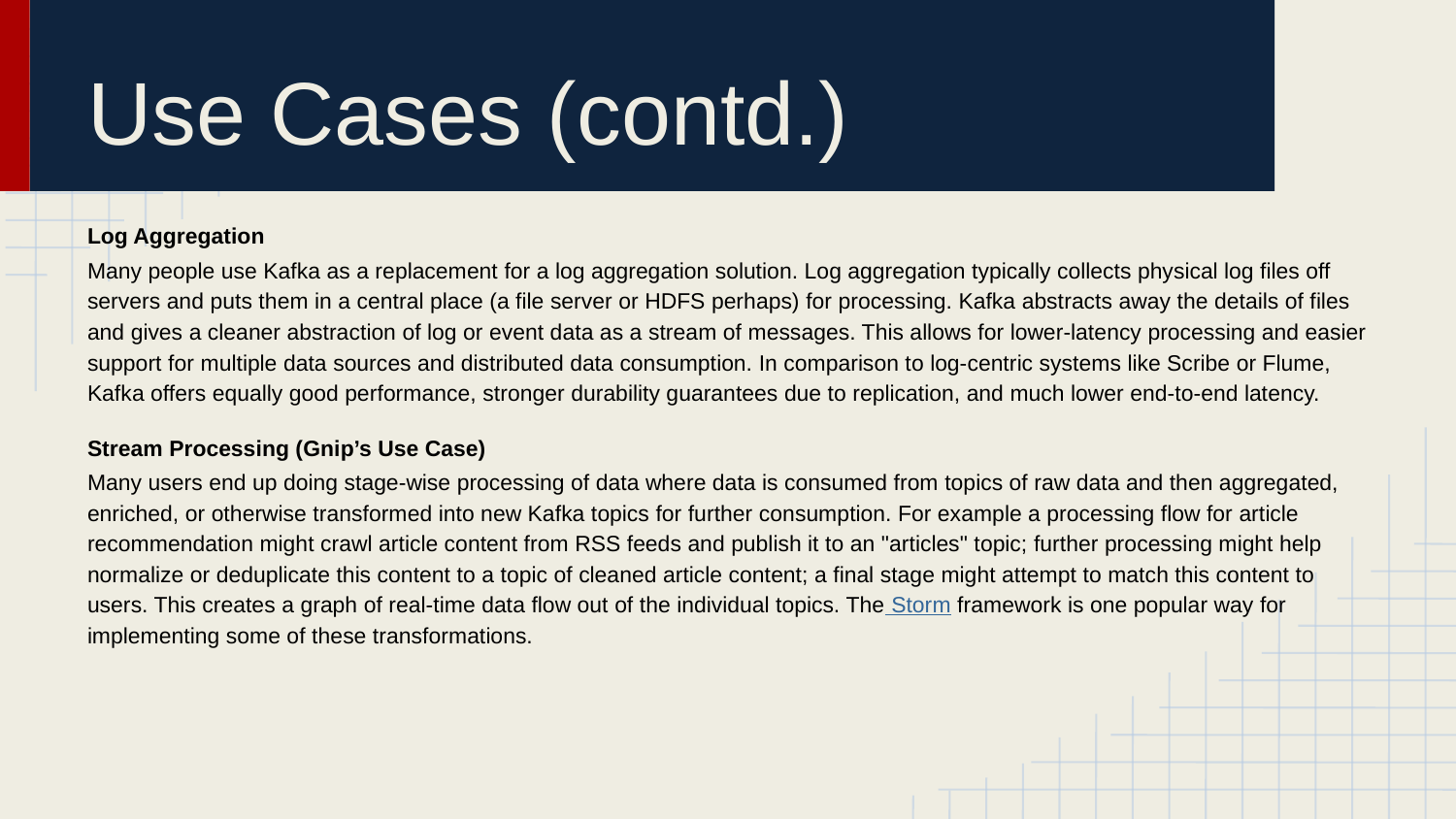

# Use Cases (contd.)
Log Aggregation
Many people use Kafka as a replacement for a log aggregation solution. Log aggregation typically collects physical log files off servers and puts them in a central place (a file server or HDFS perhaps) for processing. Kafka abstracts away the details of files and gives a cleaner abstraction of log or event data as a stream of messages. This allows for lower-latency processing and easier support for multiple data sources and distributed data consumption. In comparison to log-centric systems like Scribe or Flume, Kafka offers equally good performance, stronger durability guarantees due to replication, and much lower end-to-end latency.
Stream Processing (Gnip’s Use Case)
Many users end up doing stage-wise processing of data where data is consumed from topics of raw data and then aggregated, enriched, or otherwise transformed into new Kafka topics for further consumption. For example a processing flow for article recommendation might crawl article content from RSS feeds and publish it to an "articles" topic; further processing might help normalize or deduplicate this content to a topic of cleaned article content; a final stage might attempt to match this content to users. This creates a graph of real-time data flow out of the individual topics. The Storm framework is one popular way for implementing some of these transformations.